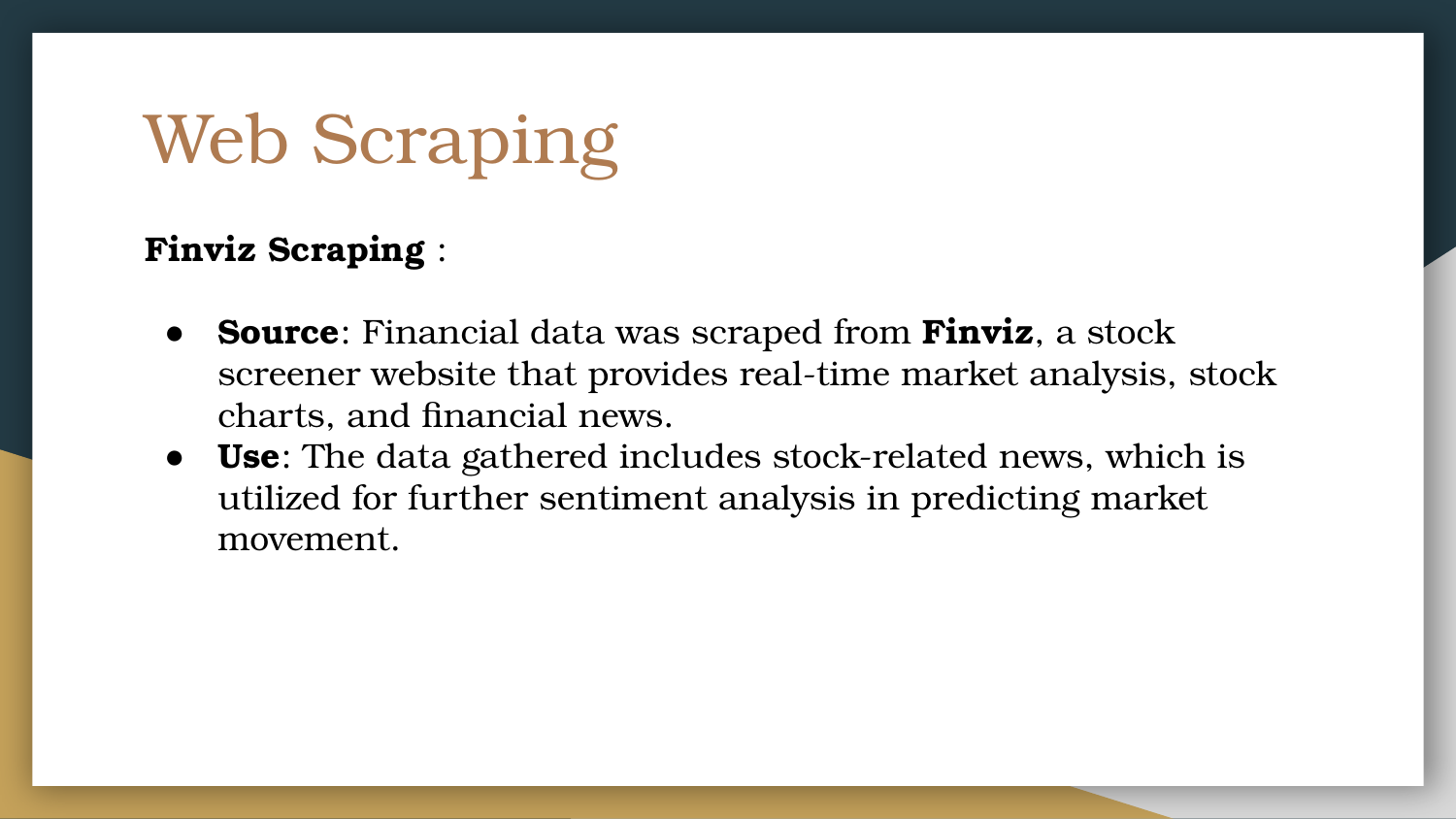

# Web Scraping
Finviz Scraping :

Source: Financial data was scraped from Finviz, a stock screener website that provides real-time market analysis, stock charts, and financial news.
Use: The data gathered includes stock-related news, which is utilized for further sentiment analysis in predicting market movement.